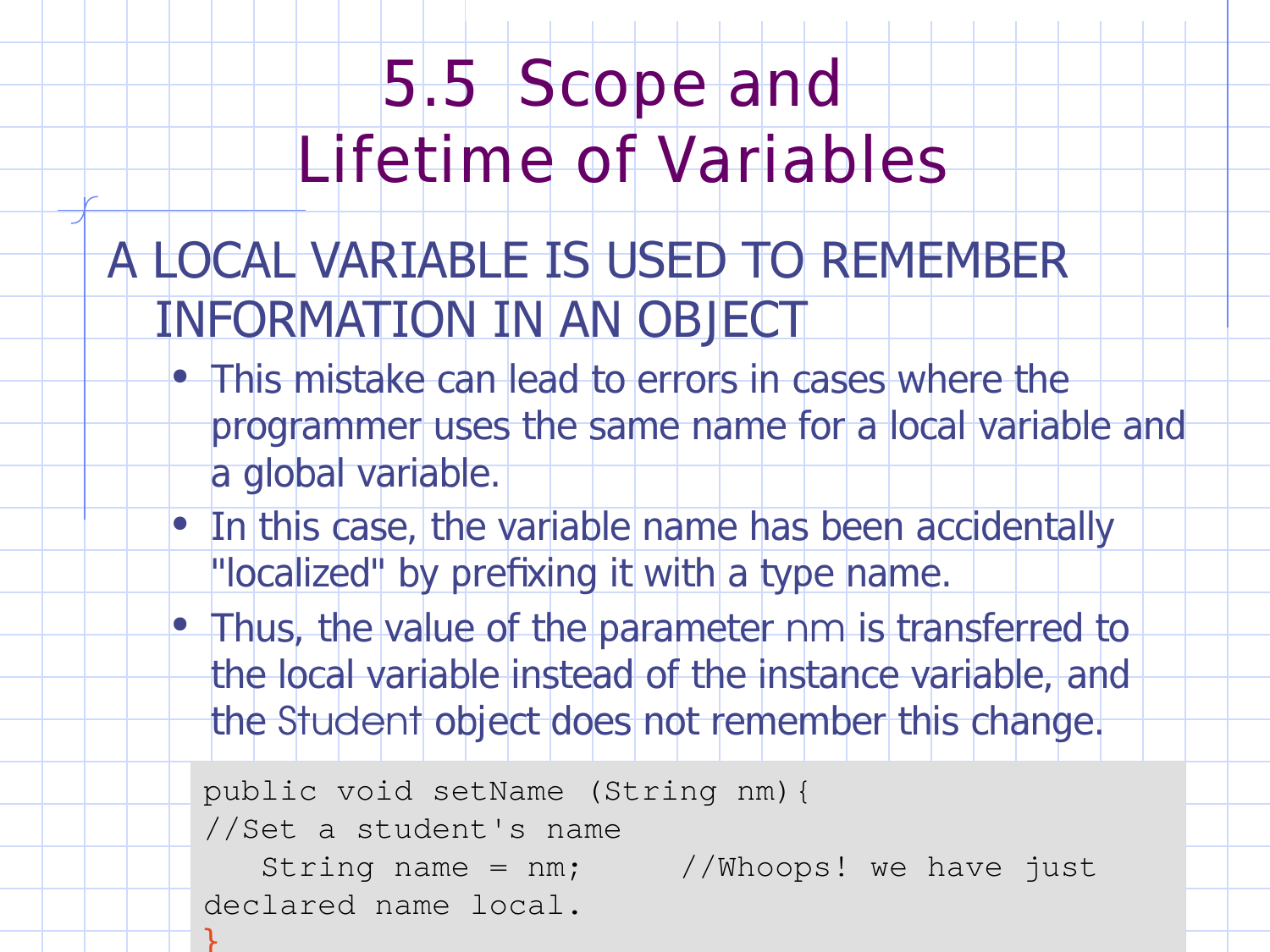

# 5.5  Scope and Lifetime of Variables
A LOCAL VARIABLE IS USED TO REMEMBER INFORMATION IN AN OBJECT
This mistake can lead to errors in cases where the programmer uses the same name for a local variable and a global variable.
In this case, the variable name has been accidentally "localized" by prefixing it with a type name.
Thus, the value of the parameter nm is transferred to the local variable instead of the instance variable, and the Student object does not remember this change.
public void setName (String nm){
//Set a student's name
   String name = nm;     //Whoops! we have just declared name local.
}